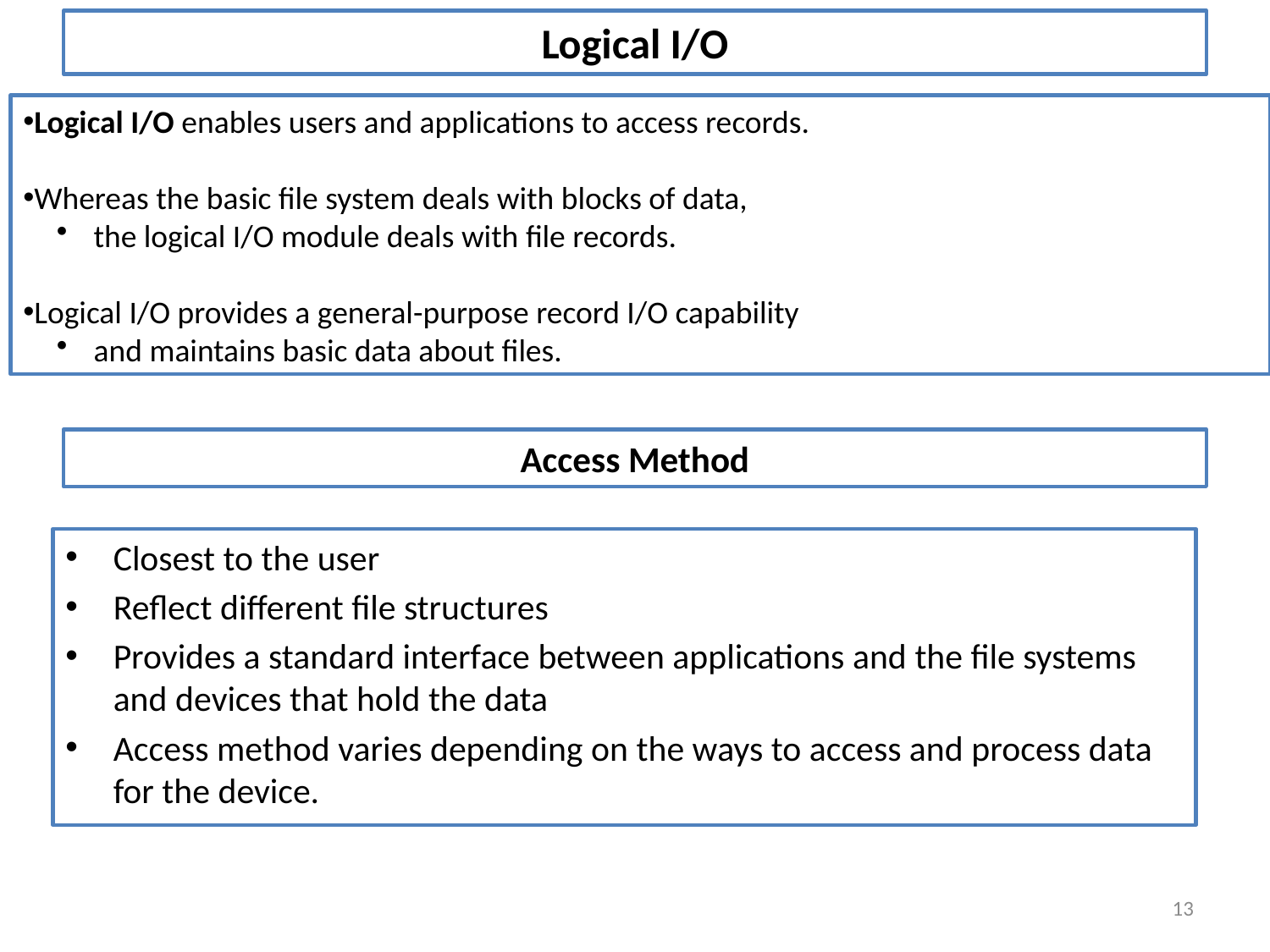

# Logical I/O
Logical I/O enables users and applications to access records.

Whereas the basic file system deals with blocks of data,
 the logical I/O module deals with file records.

Logical I/O provides a general-purpose record I/O capability
 and maintains basic data about files.
Access Method
Closest to the user
Reflect different file structures
Provides a standard interface between applications and the file systems and devices that hold the data
Access method varies depending on the ways to access and process data for the device.

13